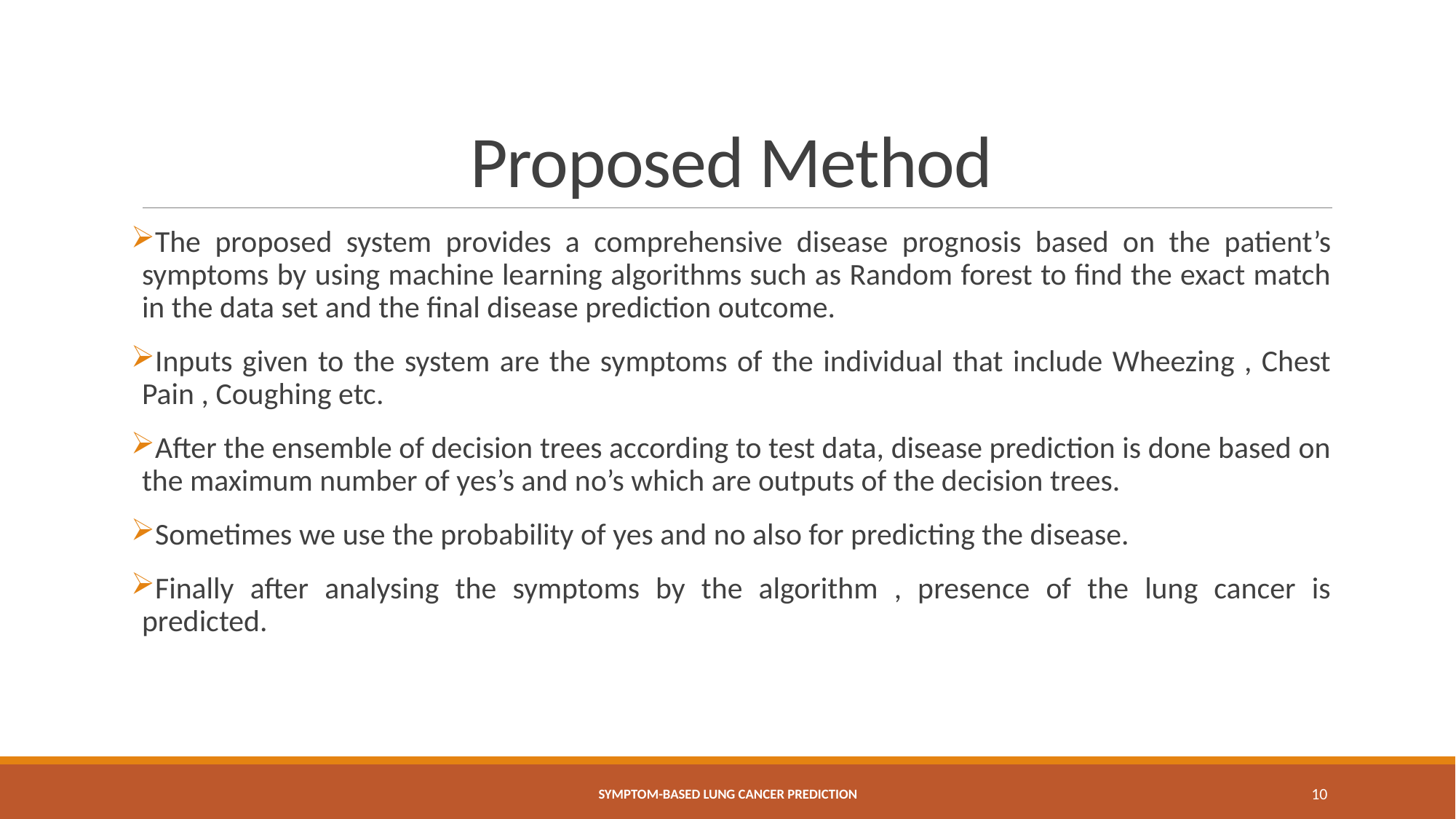

# Proposed Method
The proposed system provides a comprehensive disease prognosis based on the patient’s symptoms by using machine learning algorithms such as Random forest to find the exact match in the data set and the final disease prediction outcome.
Inputs given to the system are the symptoms of the individual that include Wheezing , Chest Pain , Coughing etc.
After the ensemble of decision trees according to test data, disease prediction is done based on the maximum number of yes’s and no’s which are outputs of the decision trees.
Sometimes we use the probability of yes and no also for predicting the disease.
Finally after analysing the symptoms by the algorithm , presence of the lung cancer is predicted.

SYMPTOM-BASED LUNG CANCER PREDICTION
10